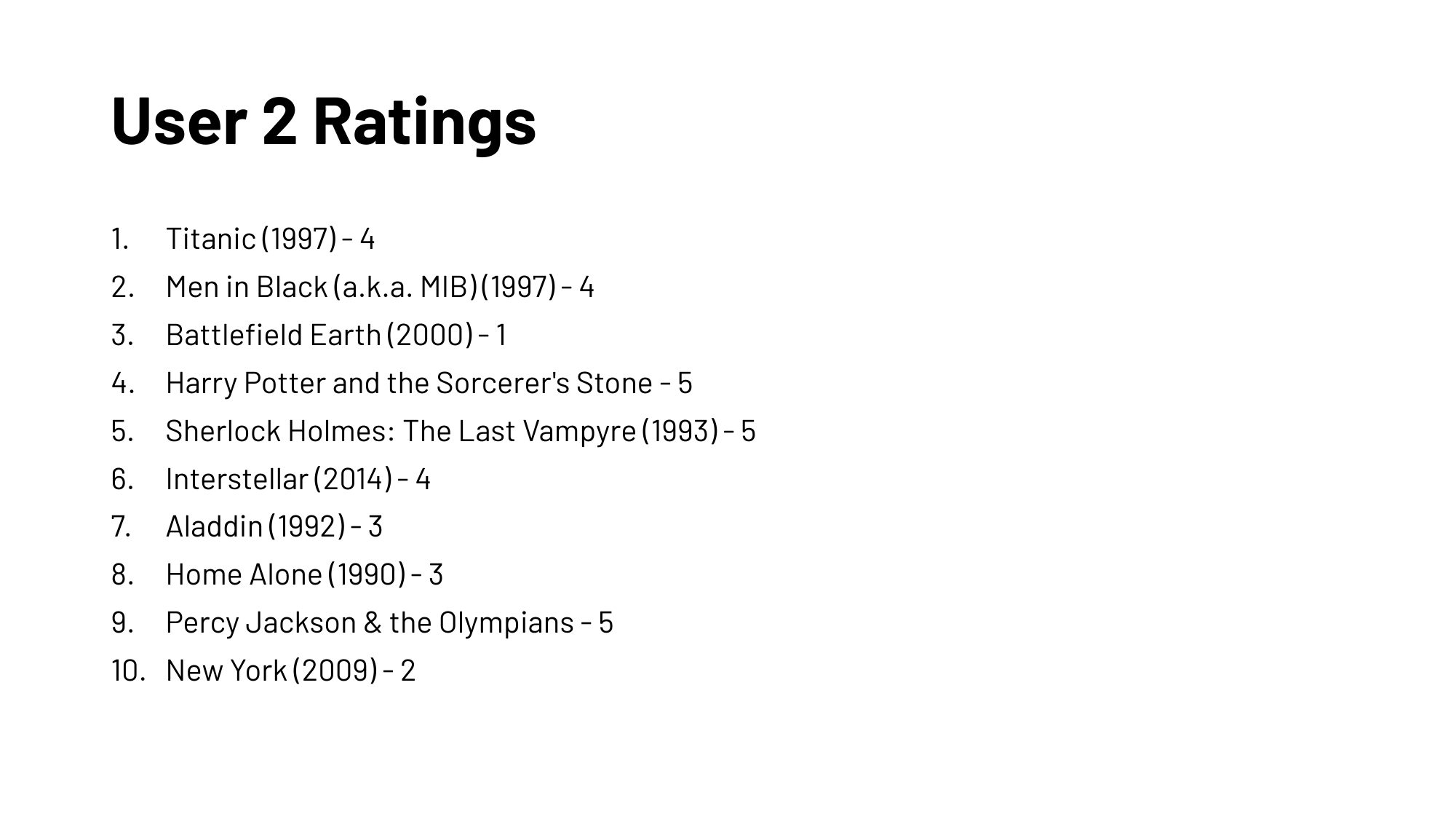

# User 2 Ratings
Titanic (1997) - 4
Men in Black (a.k.a. MIB) (1997) - 4
Battlefield Earth (2000) - 1
Harry Potter and the Sorcerer's Stone - 5
Sherlock Holmes: The Last Vampyre (1993) - 5
Interstellar (2014) - 4
Aladdin (1992) - 3
Home Alone (1990) - 3
Percy Jackson & the Olympians - 5
New York (2009) - 2